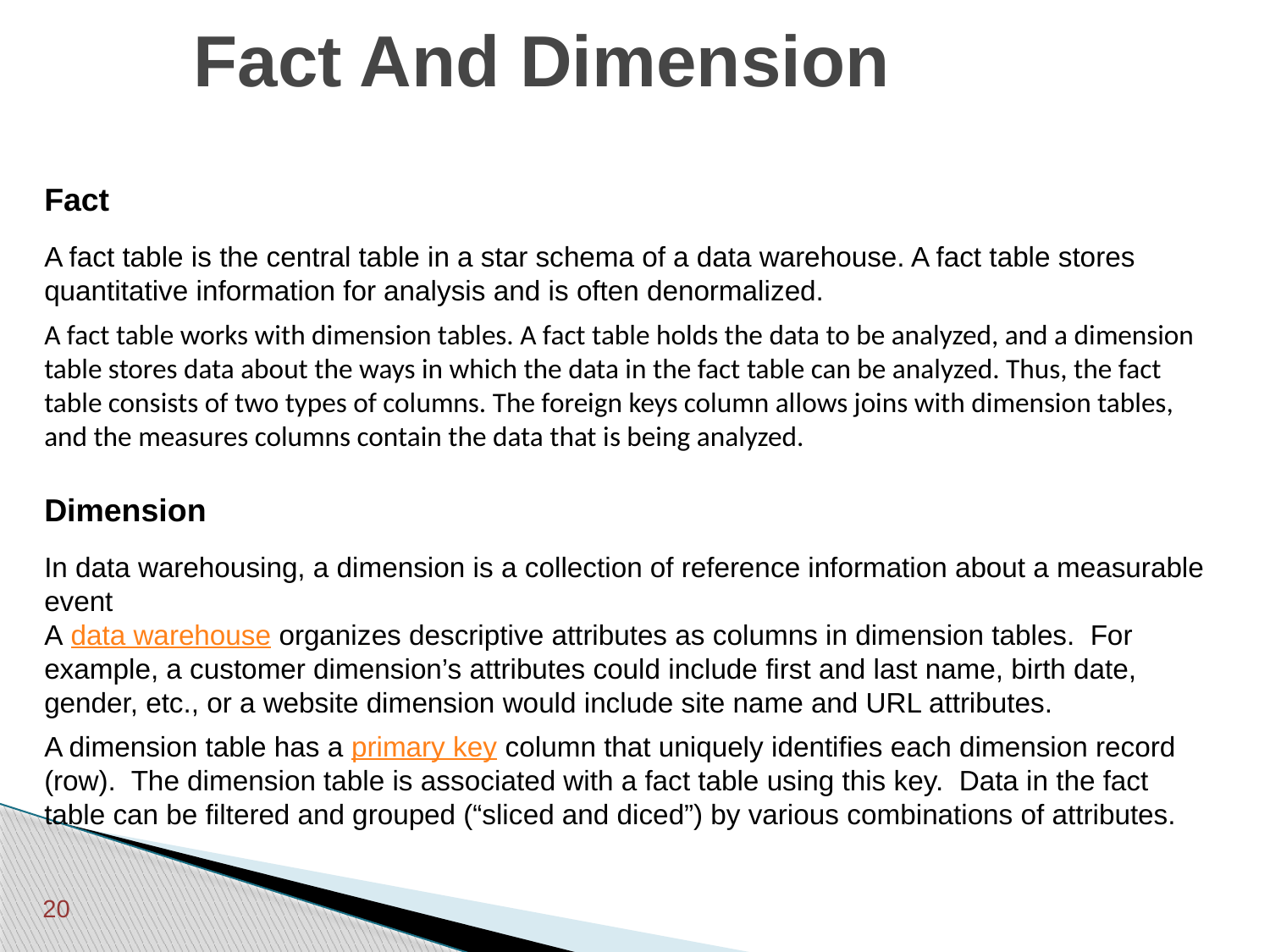

# Fact And Dimension
Fact
A fact table is the central table in a star schema of a data warehouse. A fact table stores quantitative information for analysis and is often denormalized.
A fact table works with dimension tables. A fact table holds the data to be analyzed, and a dimension table stores data about the ways in which the data in the fact table can be analyzed. Thus, the fact table consists of two types of columns. The foreign keys column allows joins with dimension tables, and the measures columns contain the data that is being analyzed.

Dimension
In data warehousing, a dimension is a collection of reference information about a measurable event
A data warehouse organizes descriptive attributes as columns in dimension tables.  For example, a customer dimension’s attributes could include first and last name, birth date, gender, etc., or a website dimension would include site name and URL attributes.
A dimension table has a primary key column that uniquely identifies each dimension record (row).  The dimension table is associated with a fact table using this key.  Data in the fact table can be filtered and grouped (“sliced and diced”) by various combinations of attributes.

20